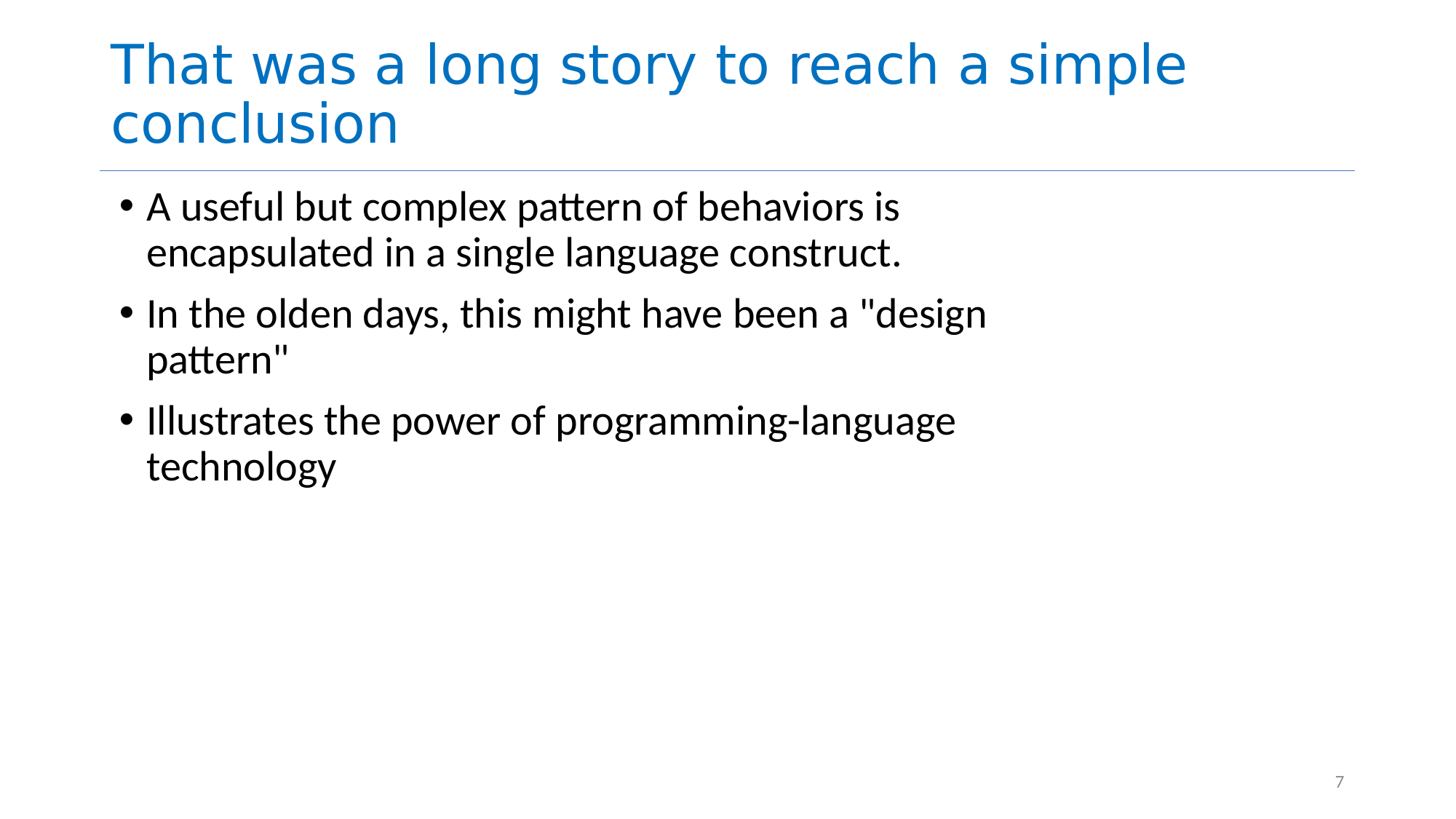

# That was a long story to reach a simple conclusion
A useful but complex pattern of behaviors is encapsulated in a single language construct.
In the olden days, this might have been a "design pattern"
Illustrates the power of programming-language technology
7